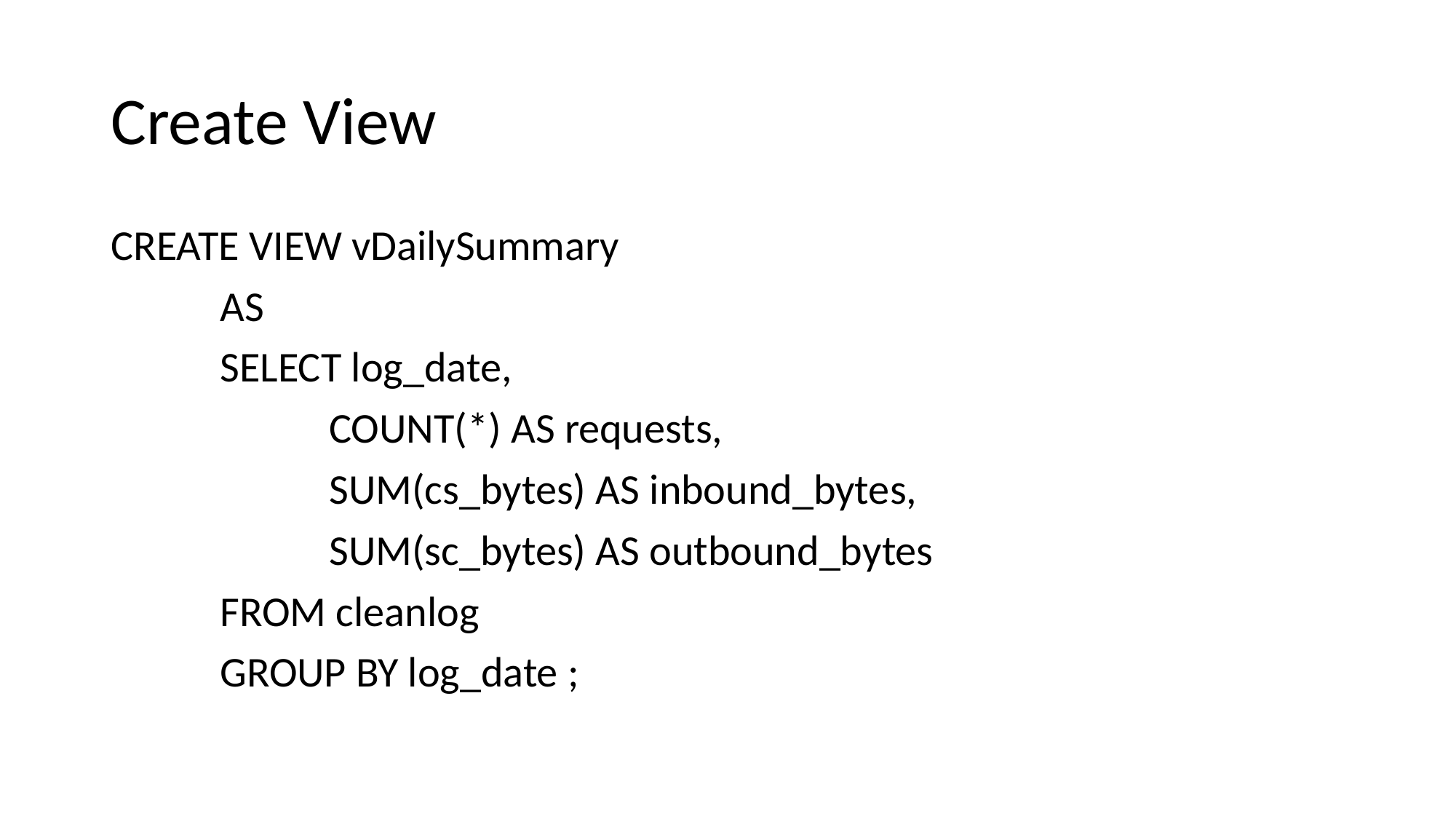

# Create View
CREATE VIEW vDailySummary
	AS
	SELECT log_date,
		COUNT(*) AS requests,
		SUM(cs_bytes) AS inbound_bytes,
		SUM(sc_bytes) AS outbound_bytes
	FROM cleanlog
	GROUP BY log_date ;